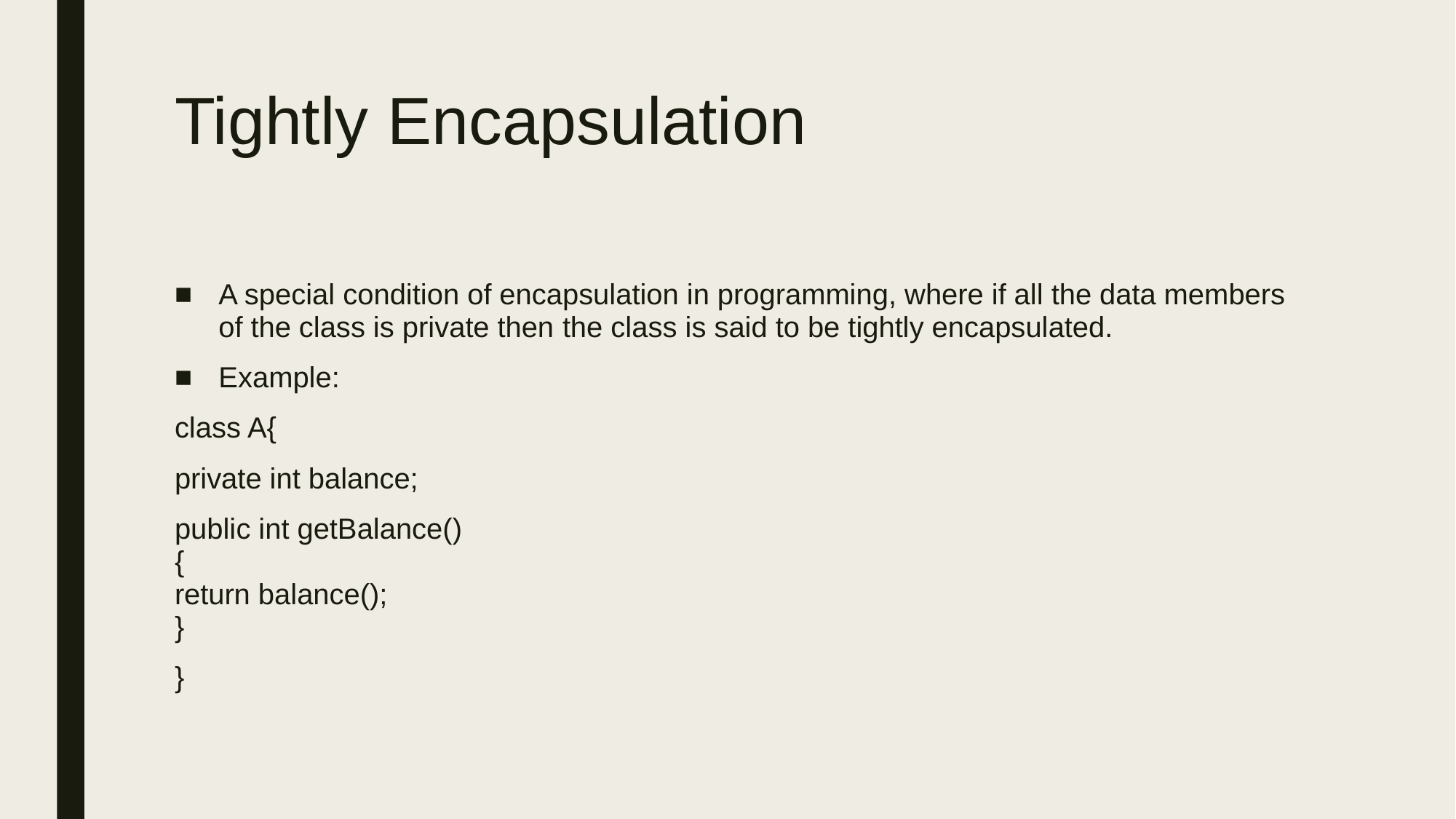

# Tightly Encapsulation
A special condition of encapsulation in programming, where if all the data members of the class is private then the class is said to be tightly encapsulated.
Example:
class A{
private int balance;
public int getBalance()
{
return balance();
}
}